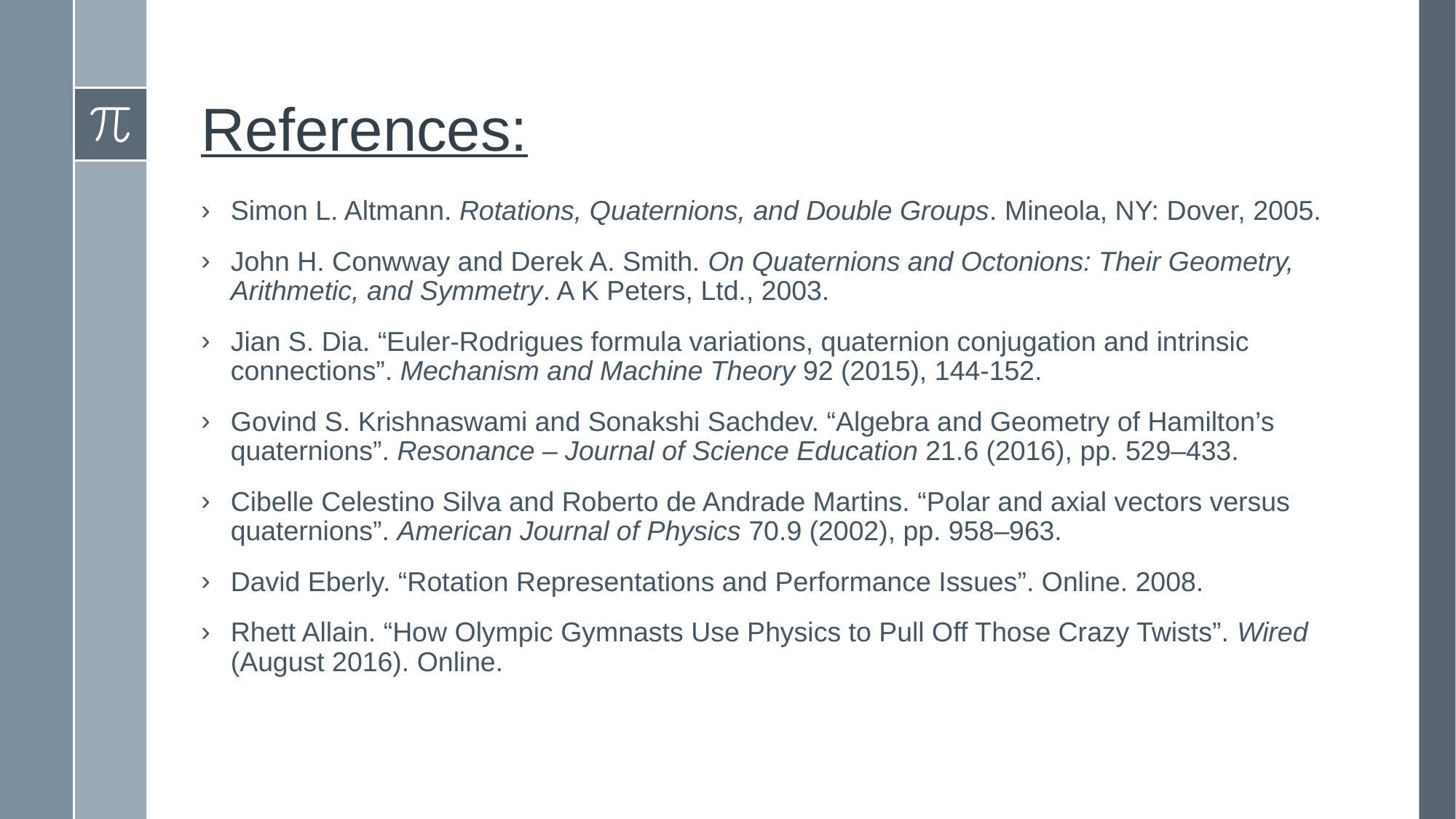

# References:
Simon L. Altmann. Rotations, Quaternions, and Double Groups. Mineola, NY: Dover, 2005.
John H. Conwway and Derek A. Smith. On Quaternions and Octonions: Their Geometry, Arithmetic, and Symmetry. A K Peters, Ltd., 2003.
Jian S. Dia. “Euler-Rodrigues formula variations, quaternion conjugation and intrinsic connections”. Mechanism and Machine Theory 92 (2015), 144-152.
Govind S. Krishnaswami and Sonakshi Sachdev. “Algebra and Geometry of Hamilton’s quaternions”. Resonance – Journal of Science Education 21.6 (2016), pp. 529–433.
Cibelle Celestino Silva and Roberto de Andrade Martins. “Polar and axial vectors versus quaternions”. American Journal of Physics 70.9 (2002), pp. 958–963.
David Eberly. “Rotation Representations and Performance Issues”. Online. 2008.
Rhett Allain. “How Olympic Gymnasts Use Physics to Pull Off Those Crazy Twists”. Wired (August 2016). Online.